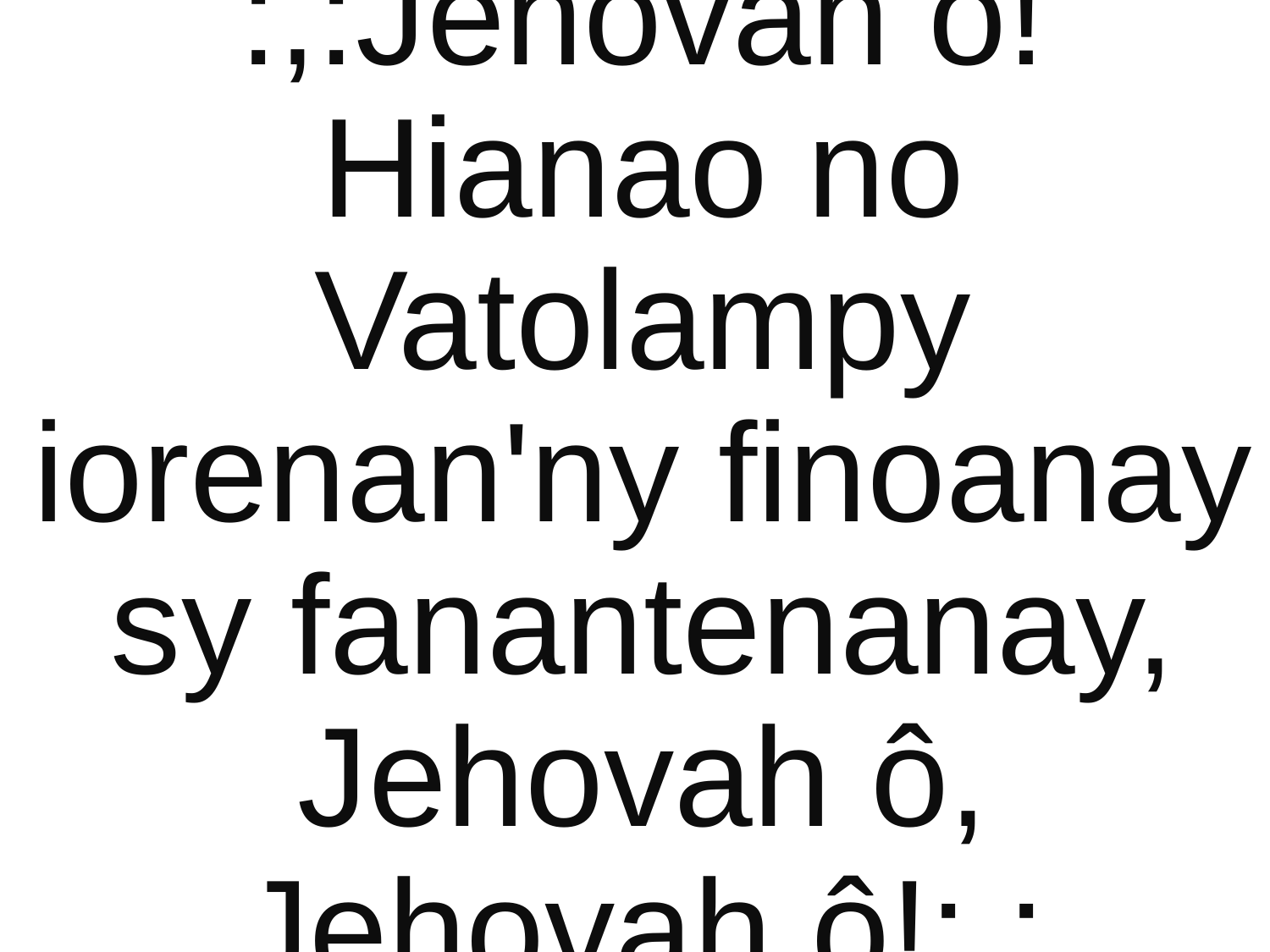

:,:Jehovah ô! Hianao no Vatolampy iorenan'ny finoanay sy fanantenanay, Jehovah ô, Jehovah ô!:,: